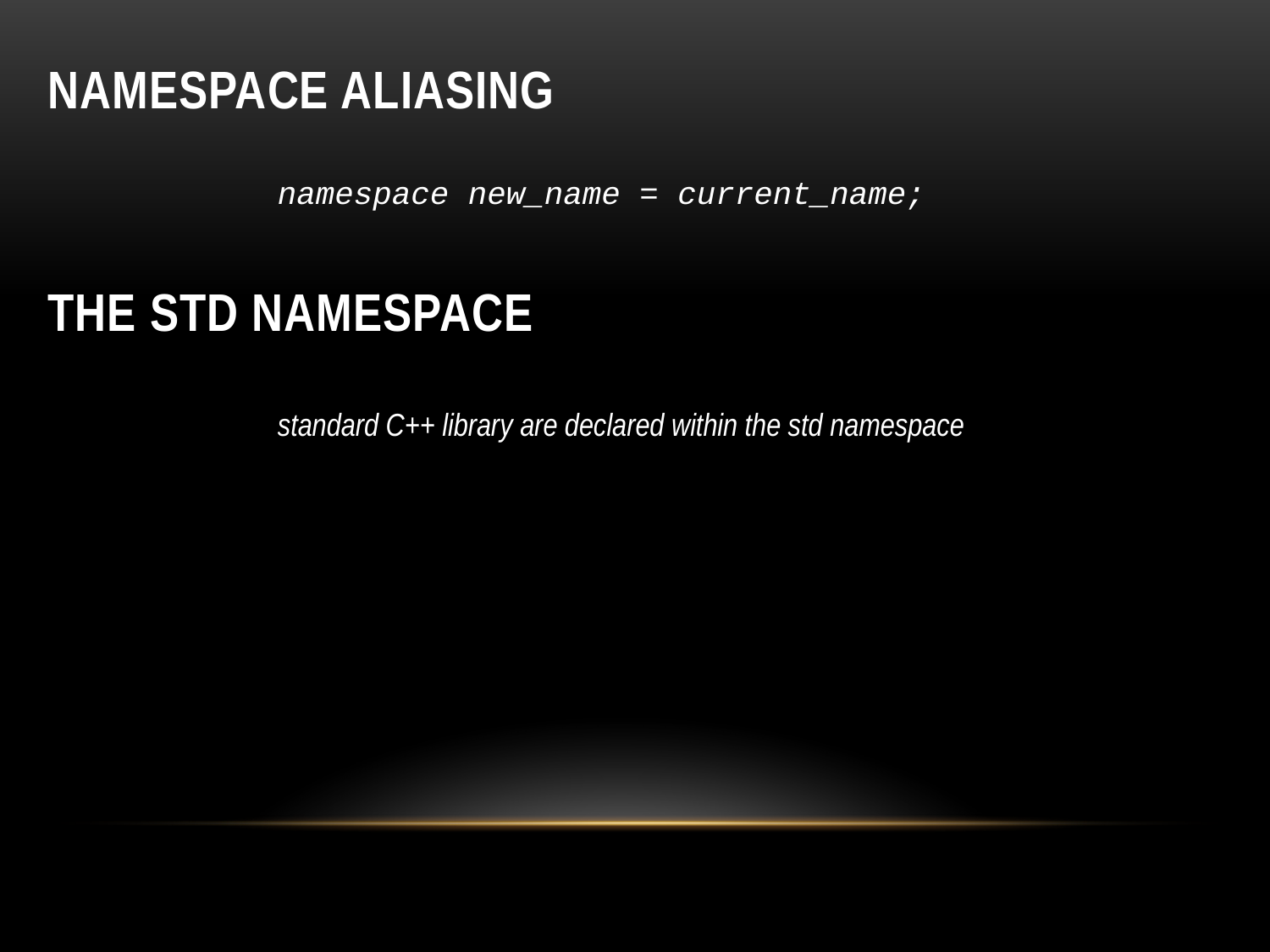

# Namespace aliasing
namespace new_name = current_name;
The std namespace
standard C++ library are declared within the std namespace